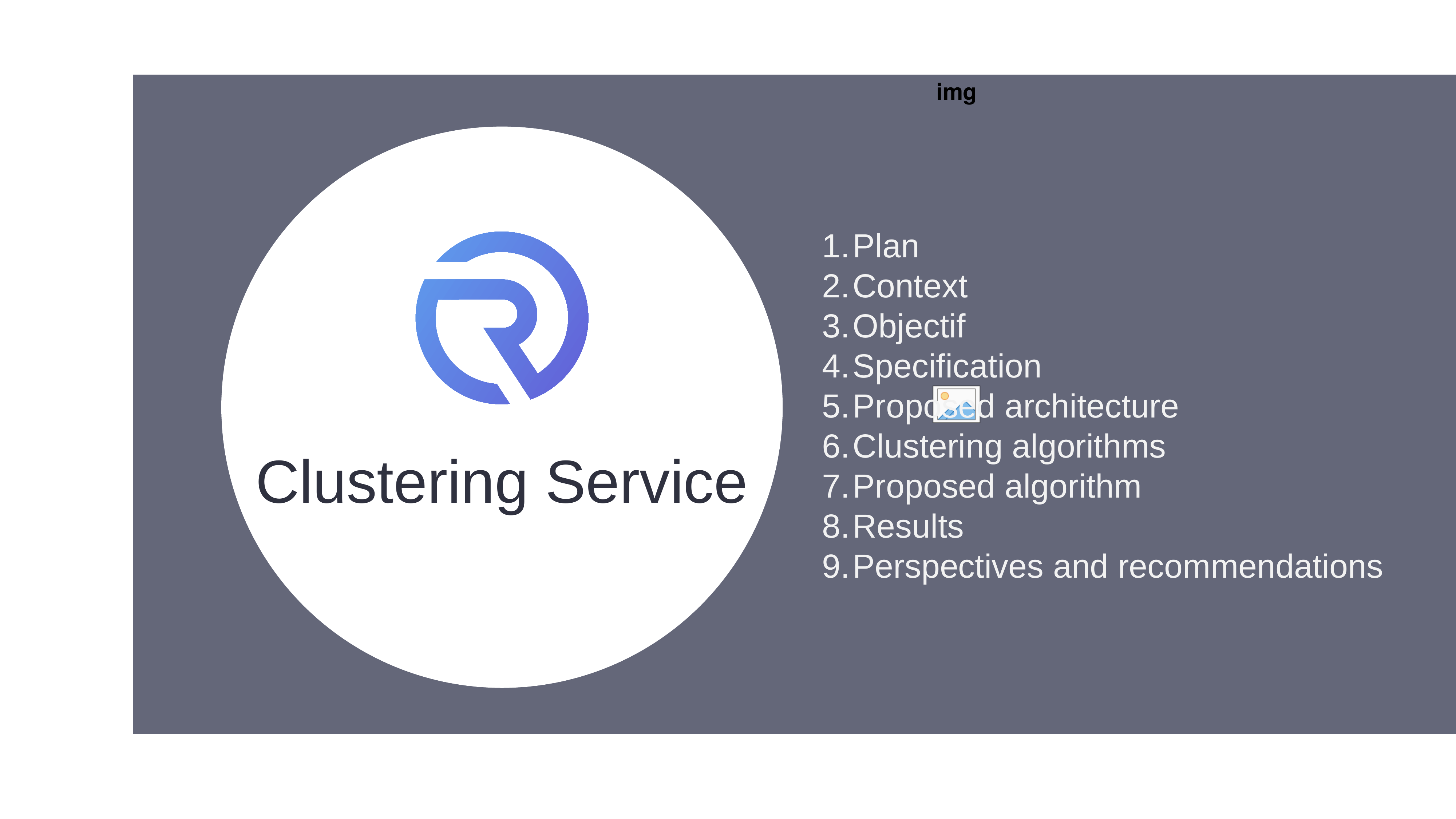

Plan
Context
Objectif
Specification
Proposed architecture
Clustering algorithms
Proposed algorithm
Results
Perspectives and recommendations

Clustering Service